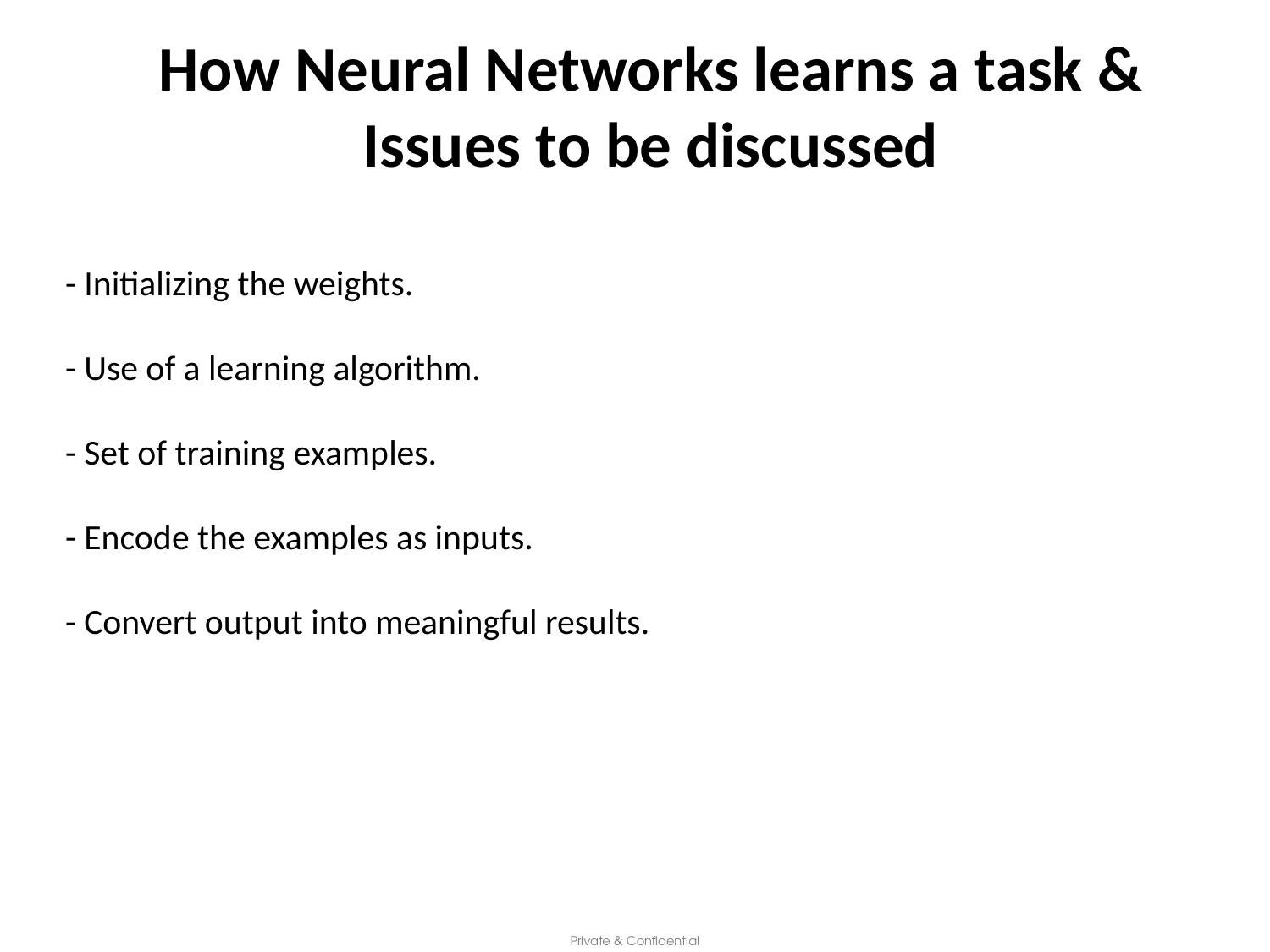

How Neural Networks learns a task & Issues to be discussed
- Initializing the weights.

- Use of a learning algorithm.

- Set of training examples.

- Encode the examples as inputs.

- Convert output into meaningful results.